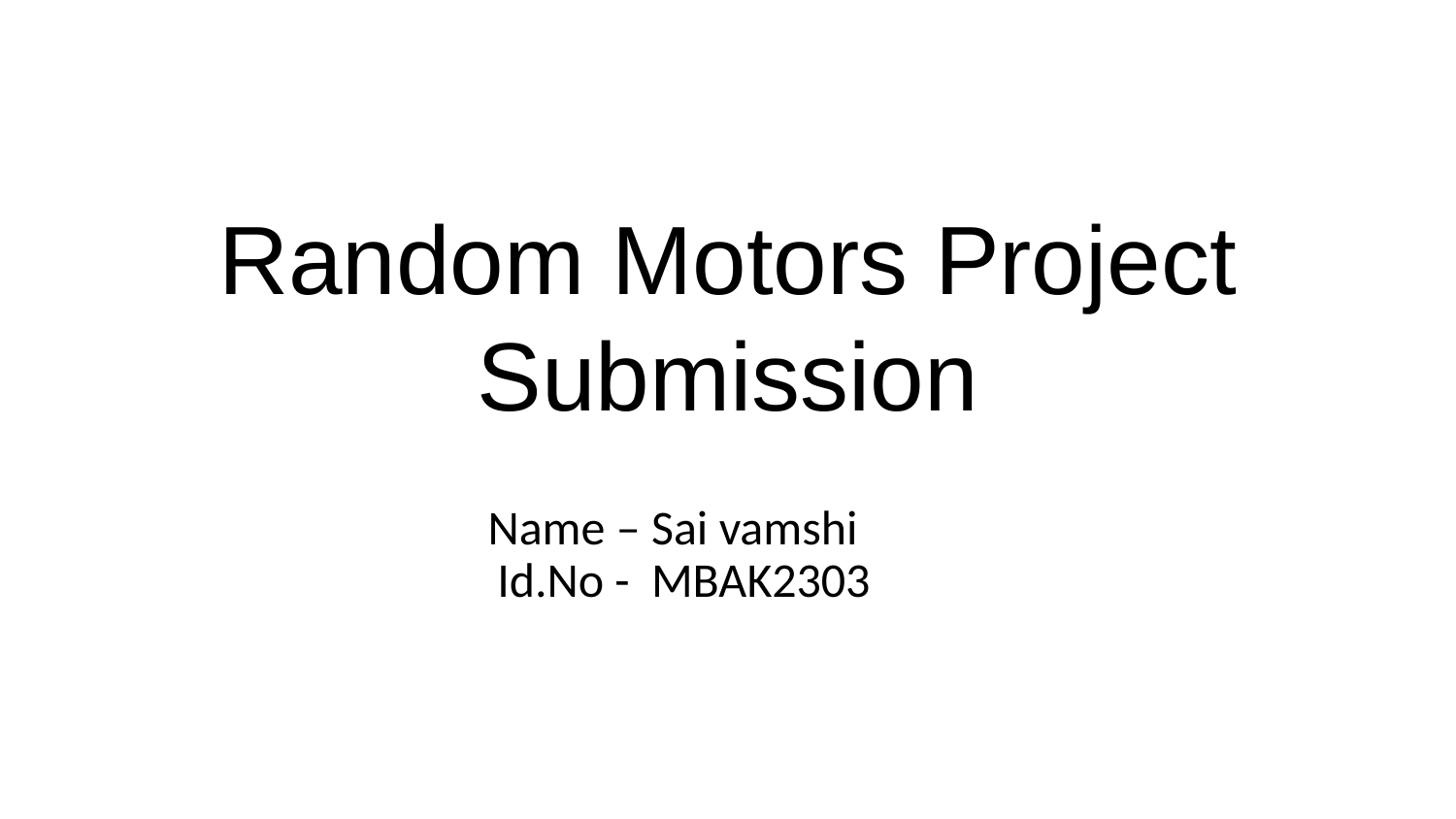

# Random Motors Project Submission
Name – Sai vamshi
 Id.No -  MBAK2303